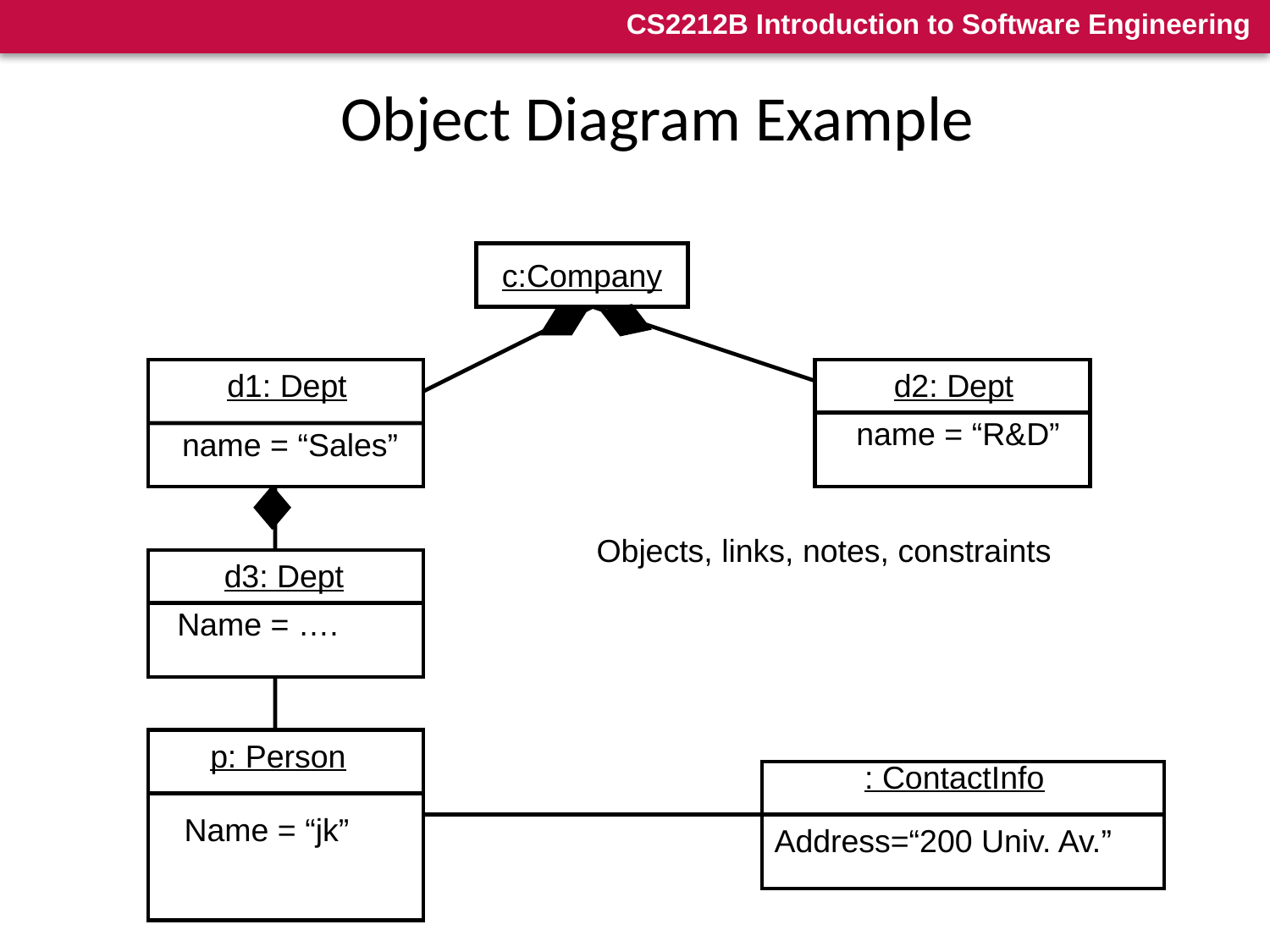

# Object Diagram Example
c:Company

d1: Dept

d2: Dept
name = “R&D”

name = “Sales”

Objects, links, notes, constraints

d3: Dept
Name = ….

p: Person
: ContactInfo

Name = “jk”

Address=“200 Univ. Av.”